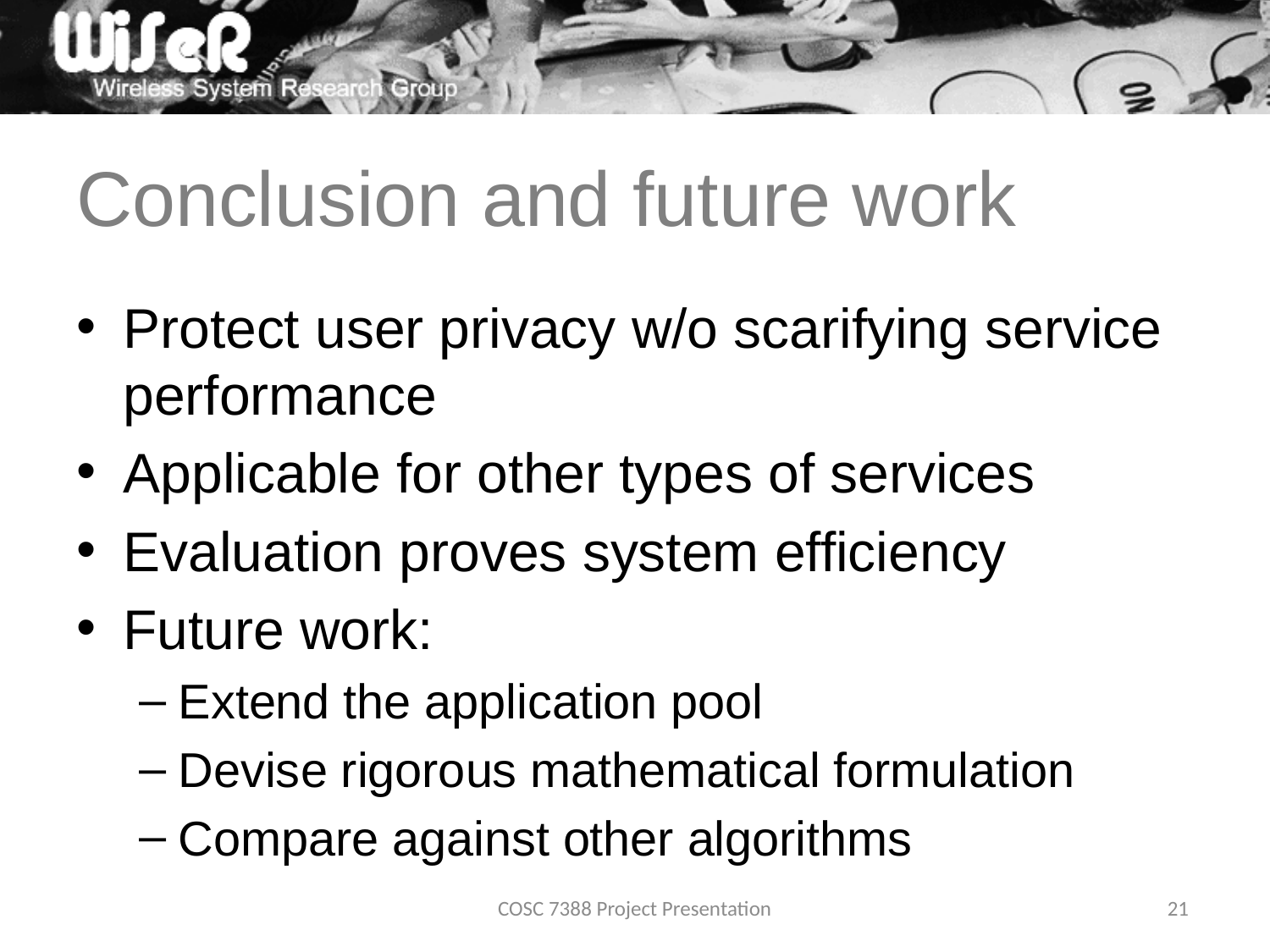

# Conclusion and future work
Protect user privacy w/o scarifying service performance
Applicable for other types of services
Evaluation proves system efficiency
Future work:
Extend the application pool
Devise rigorous mathematical formulation
Compare against other algorithms
COSC 7388 Project Presentation
21